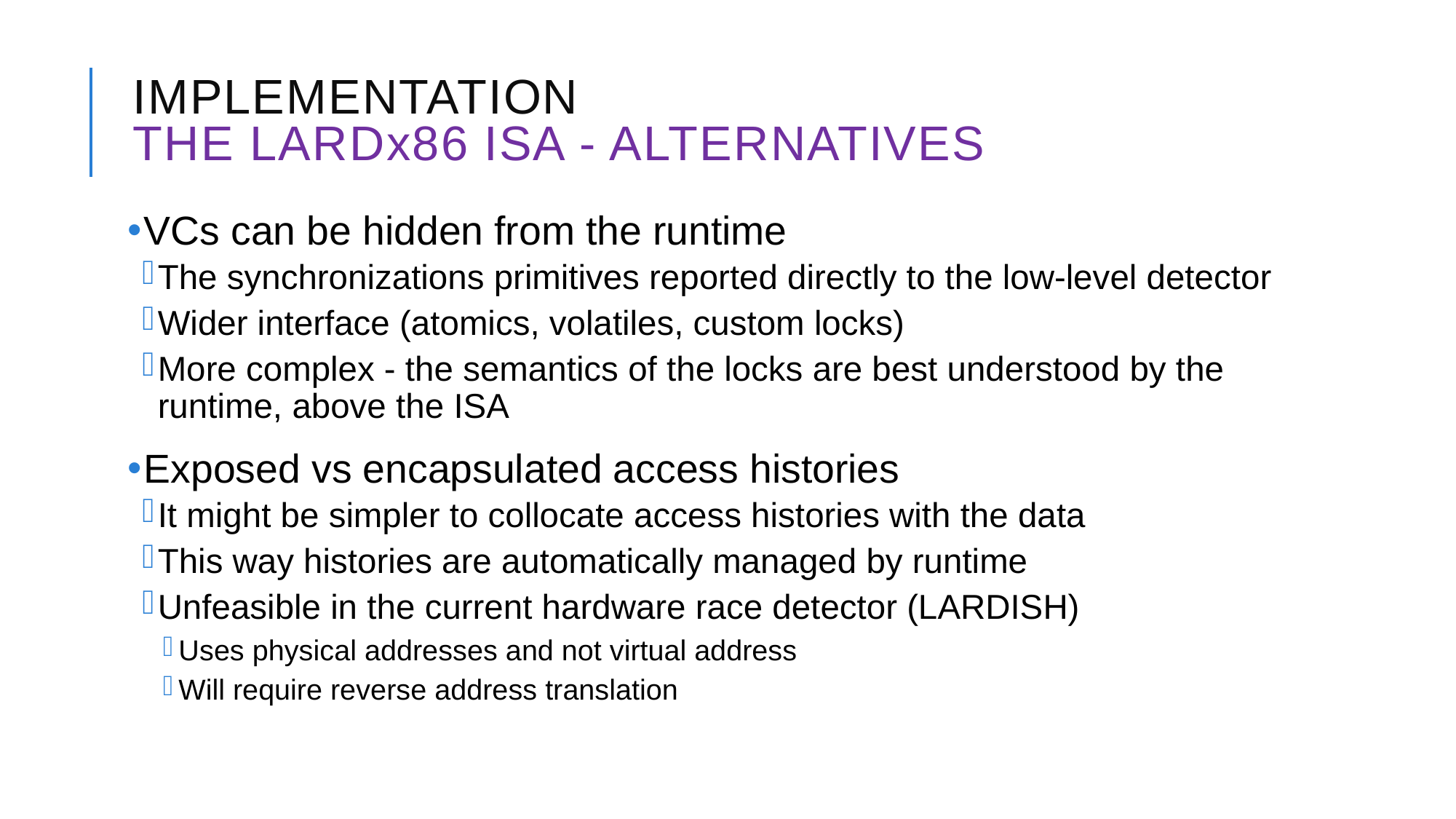

# Implementation The Lardx86 ISA - ALTERNATIVES
VCs can be hidden from the runtime
The synchronizations primitives reported directly to the low-level detector
Wider interface (atomics, volatiles, custom locks)
More complex - the semantics of the locks are best understood by the runtime, above the ISA
Exposed vs encapsulated access histories
It might be simpler to collocate access histories with the data
This way histories are automatically managed by runtime
Unfeasible in the current hardware race detector (LARDISH)
Uses physical addresses and not virtual address
Will require reverse address translation